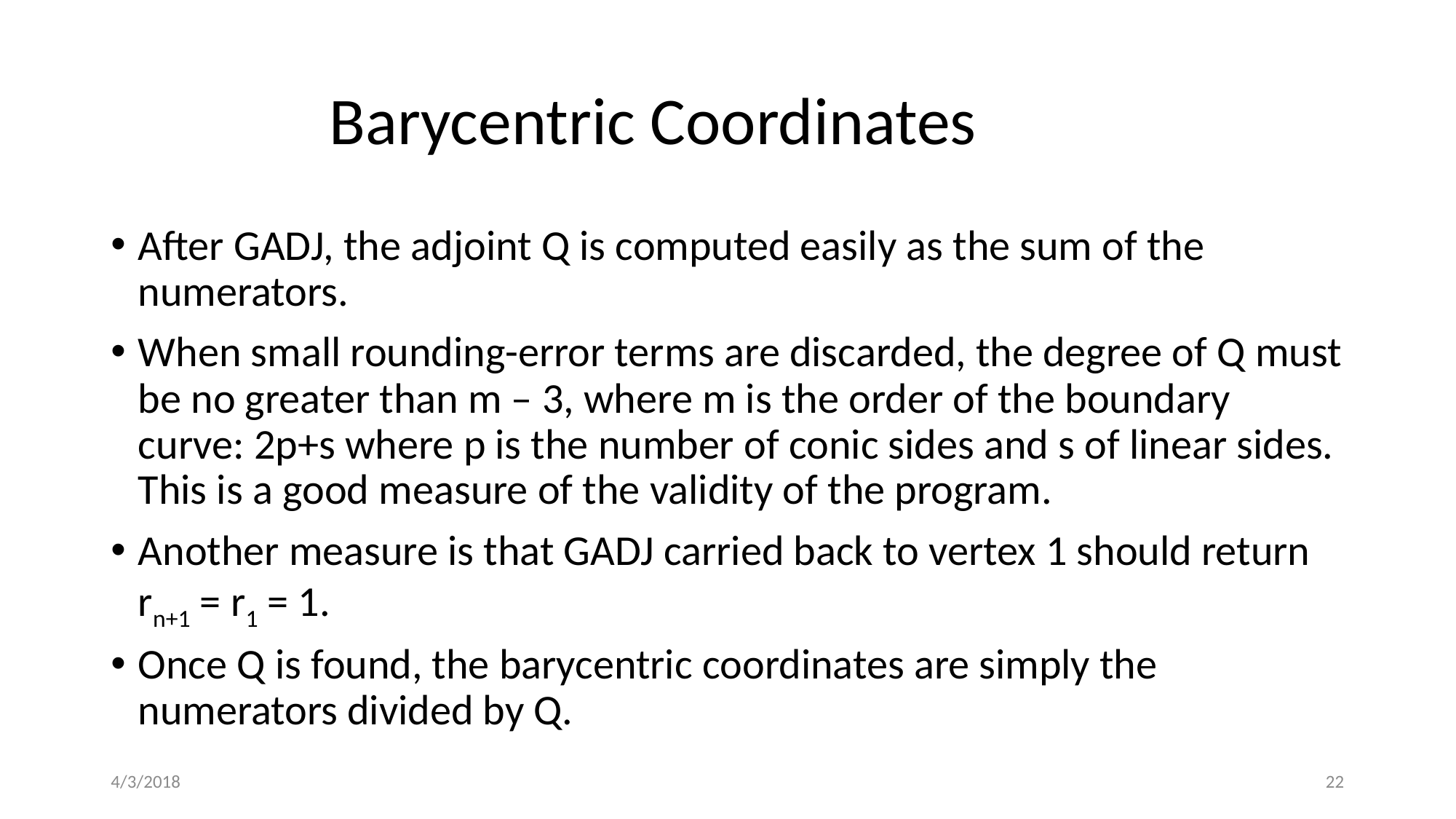

# Barycentric Coordinates
After GADJ, the adjoint Q is computed easily as the sum of the numerators.
When small rounding-error terms are discarded, the degree of Q must be no greater than m – 3, where m is the order of the boundary curve: 2p+s where p is the number of conic sides and s of linear sides.  This is a good measure of the validity of the program.
Another measure is that GADJ carried back to vertex 1 should return rn+1 = r1 = 1.
Once Q is found, the barycentric coordinates are simply the numerators divided by Q.
4/3/2018
22